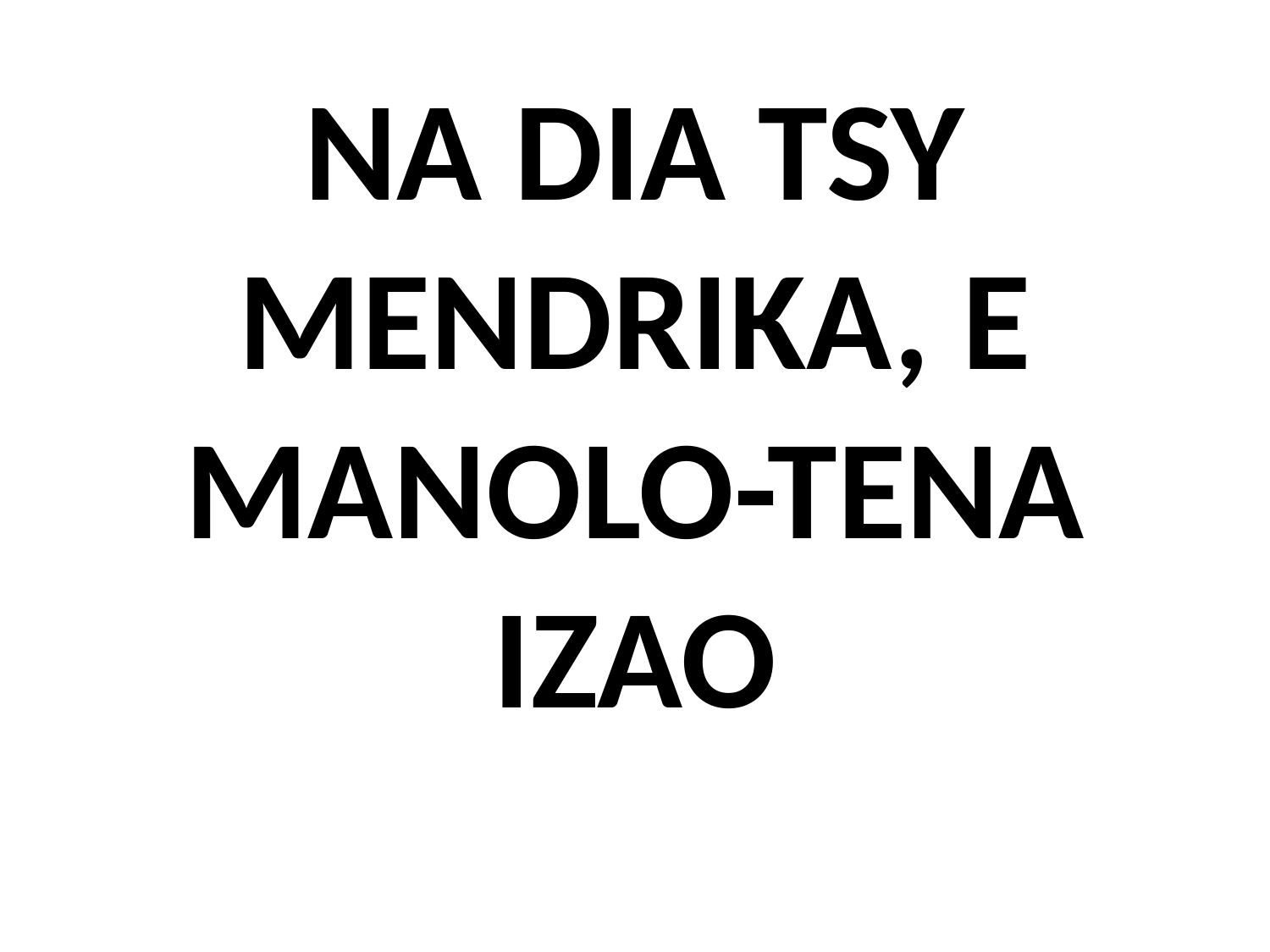

# NA DIA TSY MENDRIKA, E MANOLO-TENA IZAO